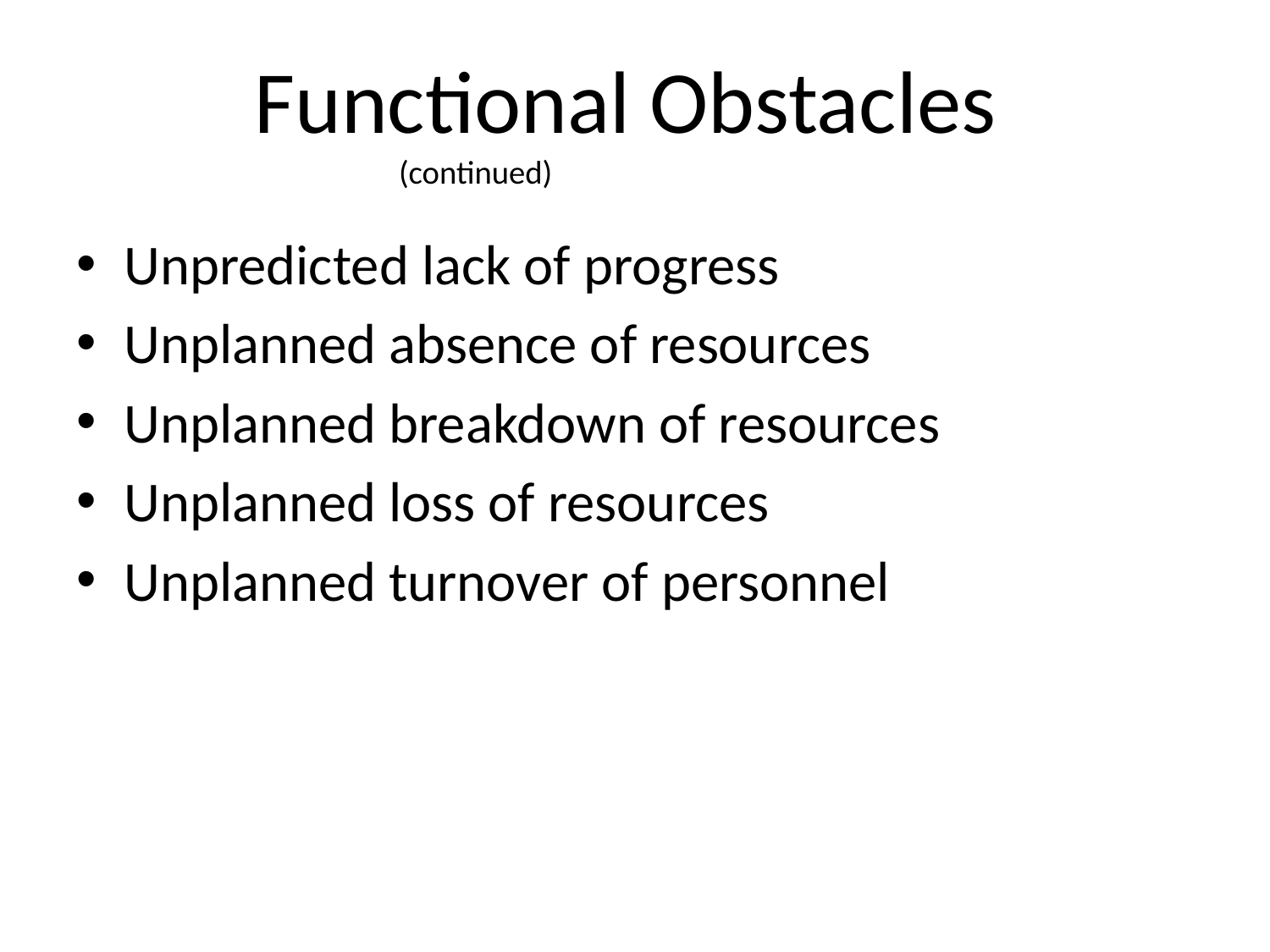

# Functional Obstacles (continued)
Unpredicted lack of progress
Unplanned absence of resources
Unplanned breakdown of resources
Unplanned loss of resources
Unplanned turnover of personnel